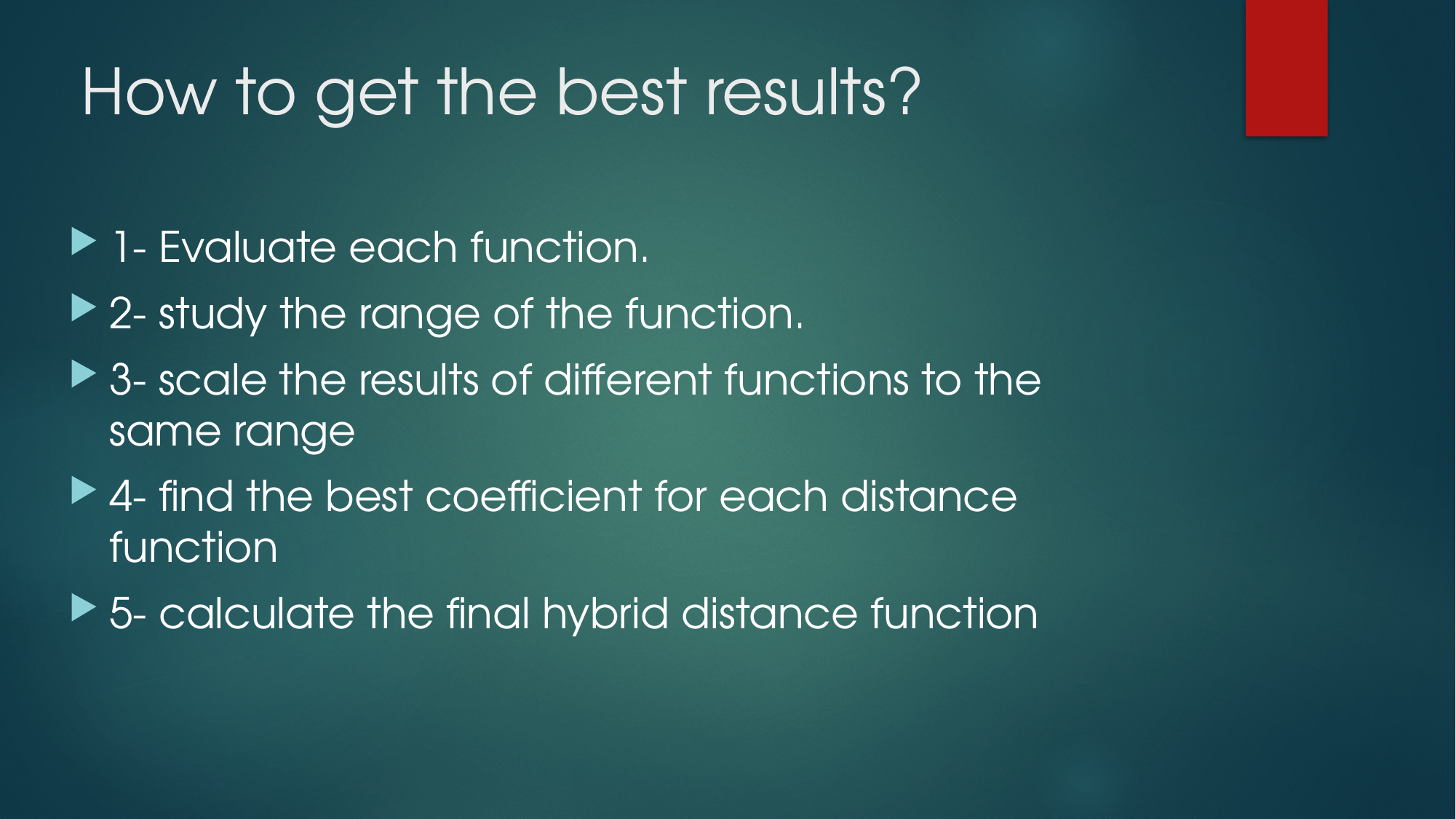

# How to get the best results?

1- Evaluate each function.
2- study the range of the function.
3- scale the results of different functions to the same range
4- find the best coefficient for each distance function
5- calculate the final hybrid distance function